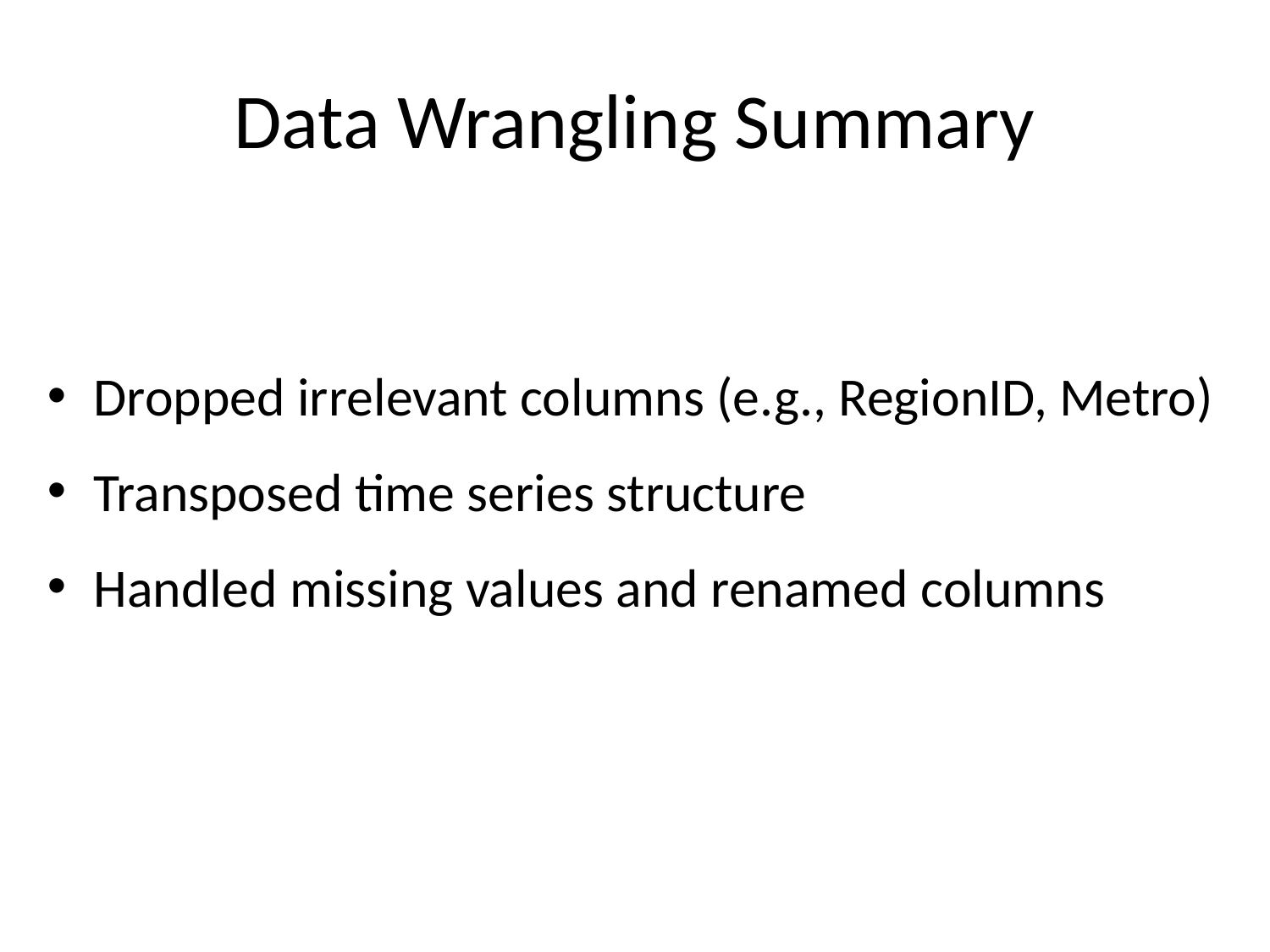

# Data Wrangling Summary
Dropped irrelevant columns (e.g., RegionID, Metro)
Transposed time series structure
Handled missing values and renamed columns